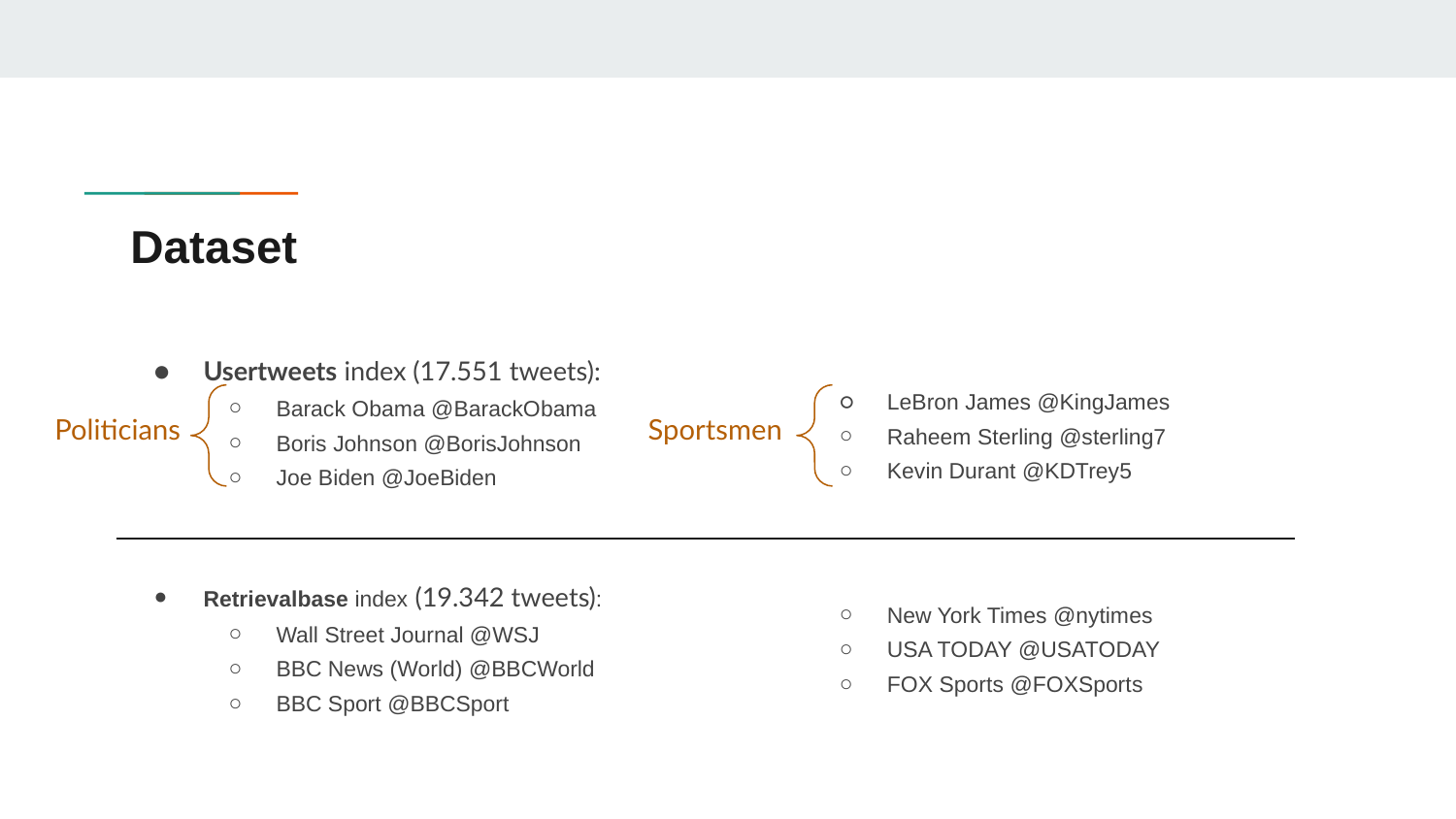

# Dataset

LeBron James @KingJames
Raheem Sterling @sterling7
Kevin Durant @KDTrey5

New York Times @nytimes
USA TODAY @USATODAY
FOX Sports @FOXSports
Usertweets index (17.551 tweets):
Barack Obama @BarackObama
Boris Johnson @BorisJohnson
Joe Biden @JoeBiden

Retrievalbase index (19.342 tweets):
Wall Street Journal @WSJ
BBC News (World) @BBCWorld
BBC Sport @BBCSport

Politicians
Sportsmen